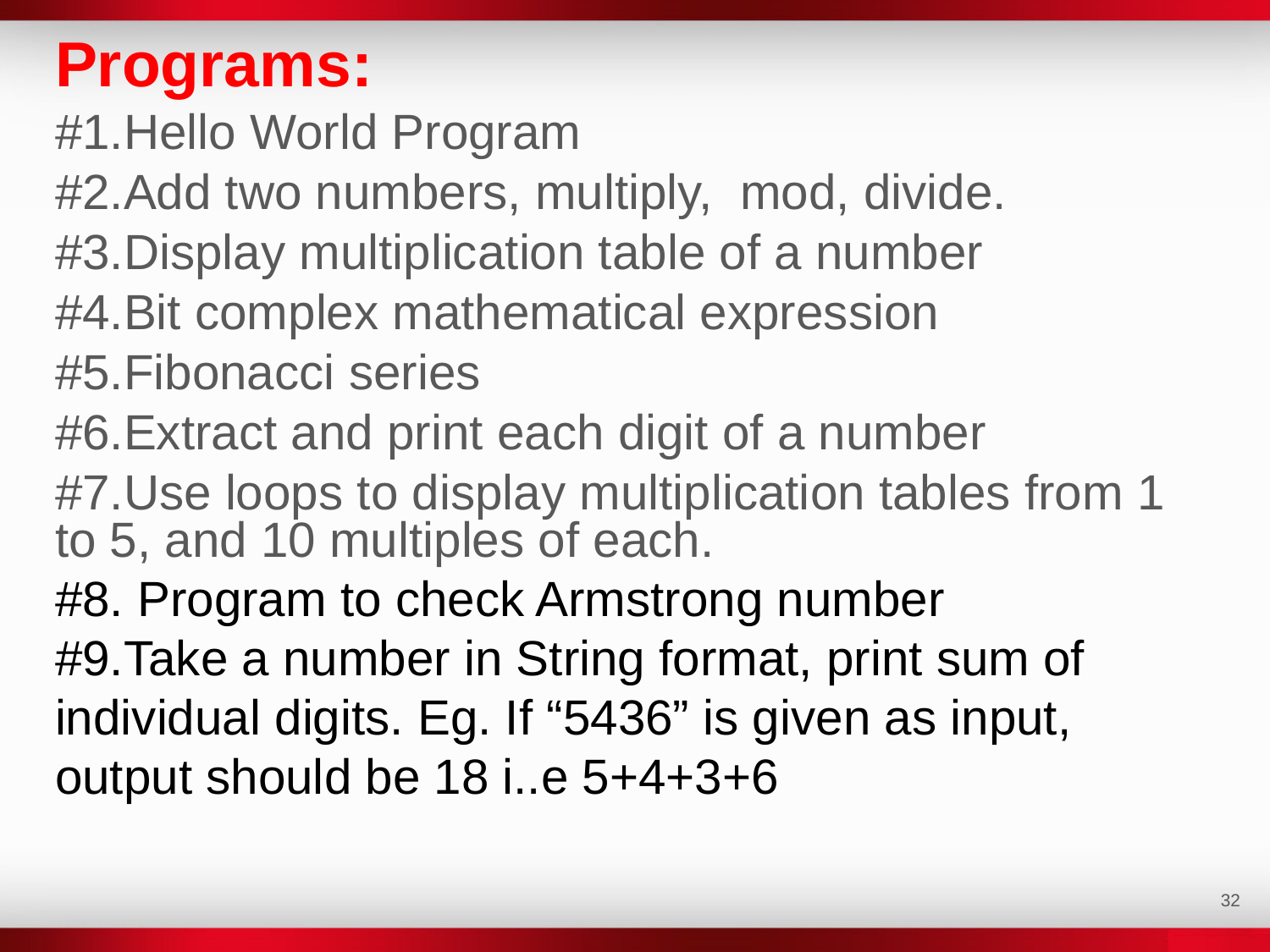

Programs:
#1.Hello World Program
#2.Add two numbers, multiply,  mod, divide.
#3.Display multiplication table of a number
#4.Bit complex mathematical expression
#5.Fibonacci series
#6.Extract and print each digit of a number
#7.Use loops to display multiplication tables from 1 to 5, and 10 multiples of each.
#8. Program to check Armstrong number
#9.Take a number in String format, print sum of individual digits. Eg. If “5436” is given as input, output should be 18 i..e 5+4+3+6
32